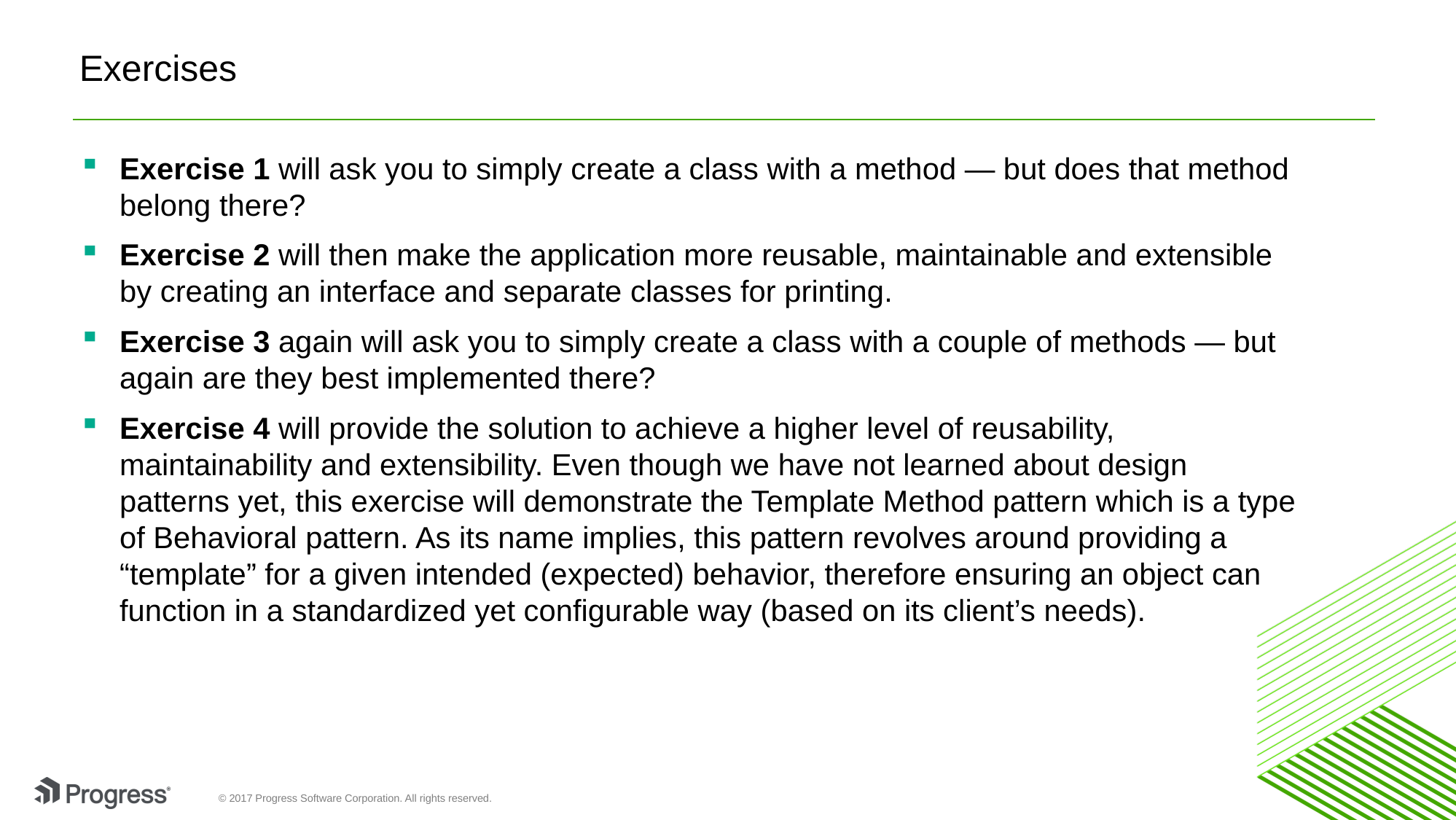

# Exercises
Exercise 1 will ask you to simply create a class with a method — but does that method belong there?
Exercise 2 will then make the application more reusable, maintainable and extensible by creating an interface and separate classes for printing.
Exercise 3 again will ask you to simply create a class with a couple of methods — but again are they best implemented there?
Exercise 4 will provide the solution to achieve a higher level of reusability, maintainability and extensibility. Even though we have not learned about design patterns yet, this exercise will demonstrate the Template Method pattern which is a type of Behavioral pattern. As its name implies, this pattern revolves around providing a “template” for a given intended (expected) behavior, therefore ensuring an object can function in a standardized yet configurable way (based on its client’s needs).
31